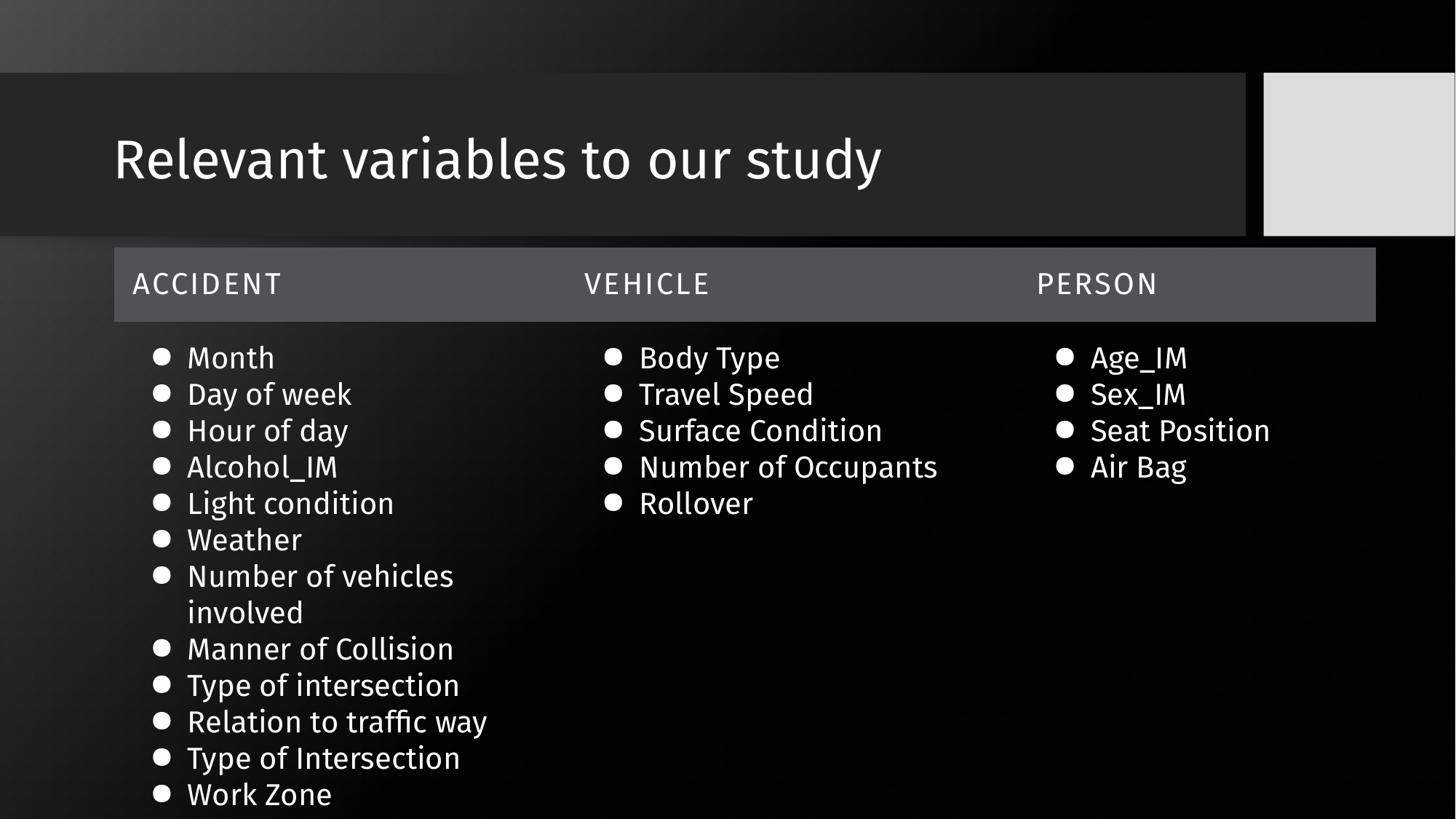

# Relevant variables to our study
| Accident | Vehicle | Person |
| --- | --- | --- |
| Month Day of week Hour of day Alcohol\_IM Light condition Weather Number of vehicles involved Manner of Collision Type of intersection Relation to traffic way Type of Intersection Work Zone | Body Type Travel Speed Surface Condition Number of Occupants Rollover | Age\_IM Sex\_IM Seat Position Air Bag |